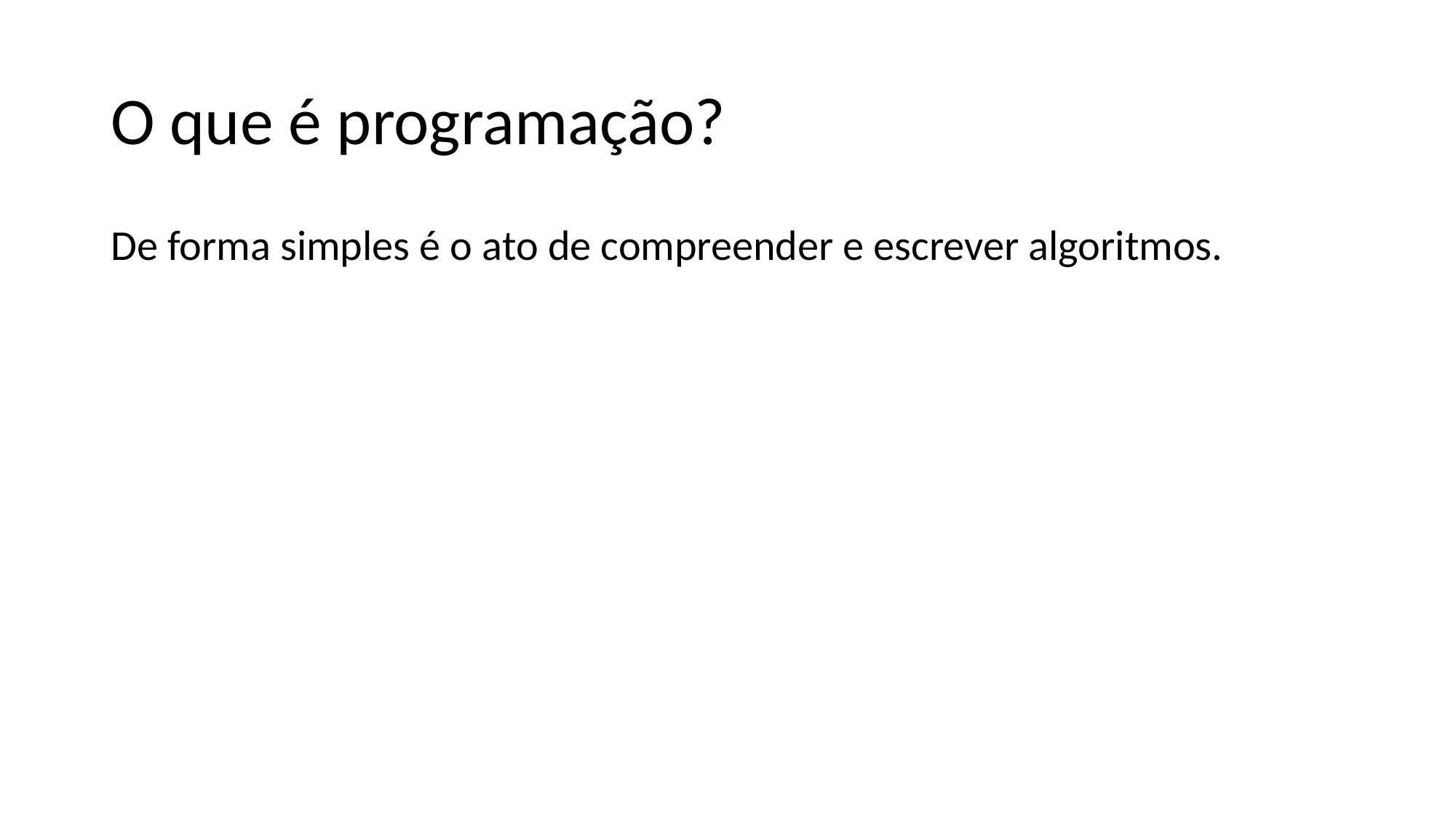

# O que é programação?
De forma simples é o ato de compreender e escrever algoritmos.